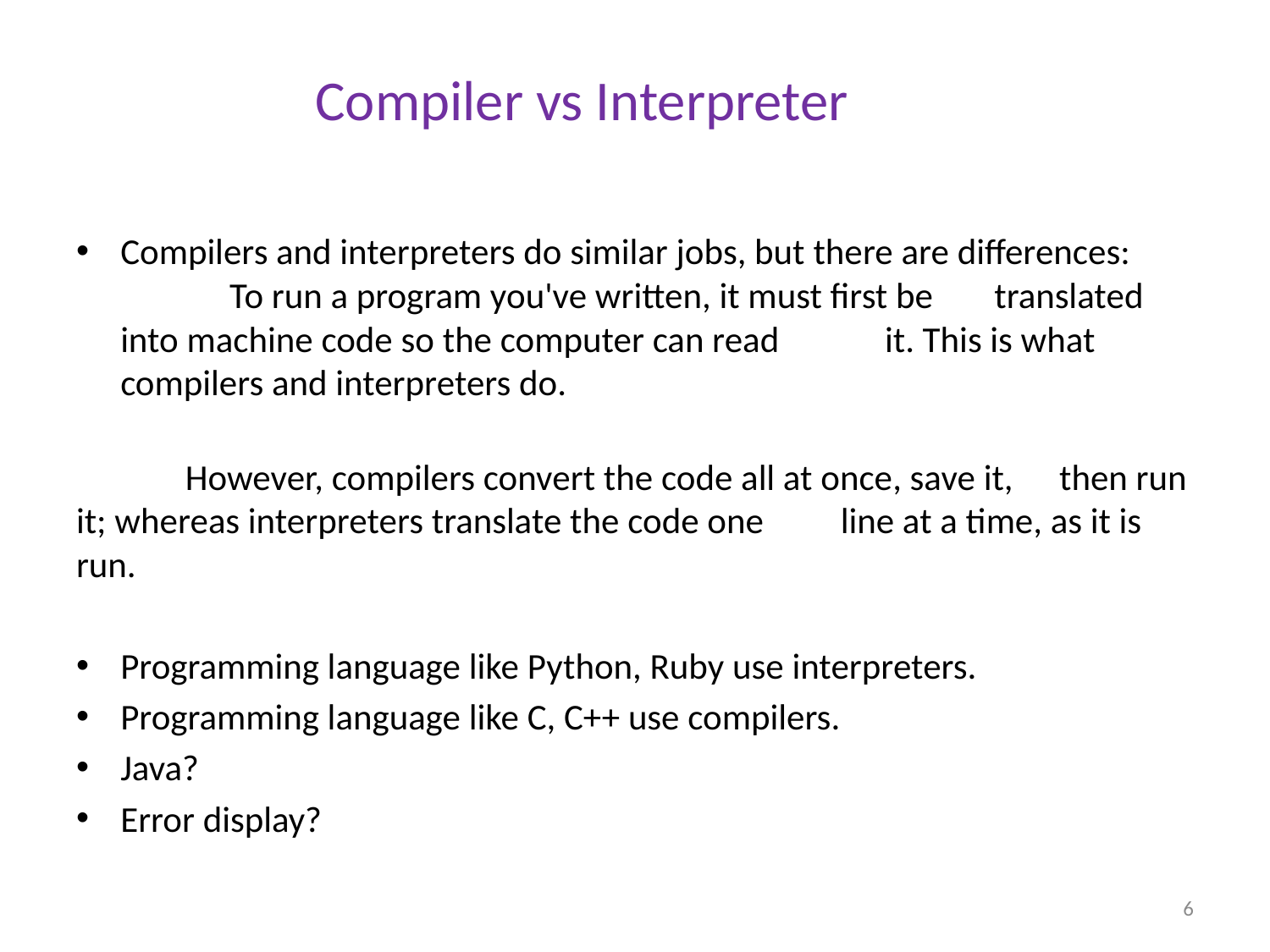

# Compiler vs Interpreter
Compilers and interpreters do similar jobs, but there are differences: 
	To run a program you've written, it must first be 	translated into machine code so the computer can read 	it. This is what compilers and interpreters do.
	However, compilers convert the code all at once, save it, 	then run it; whereas interpreters translate the code one 	line at a time, as it is run.

Programming language like Python, Ruby use interpreters.
Programming language like C, C++ use compilers.
Java?
Error display?

6